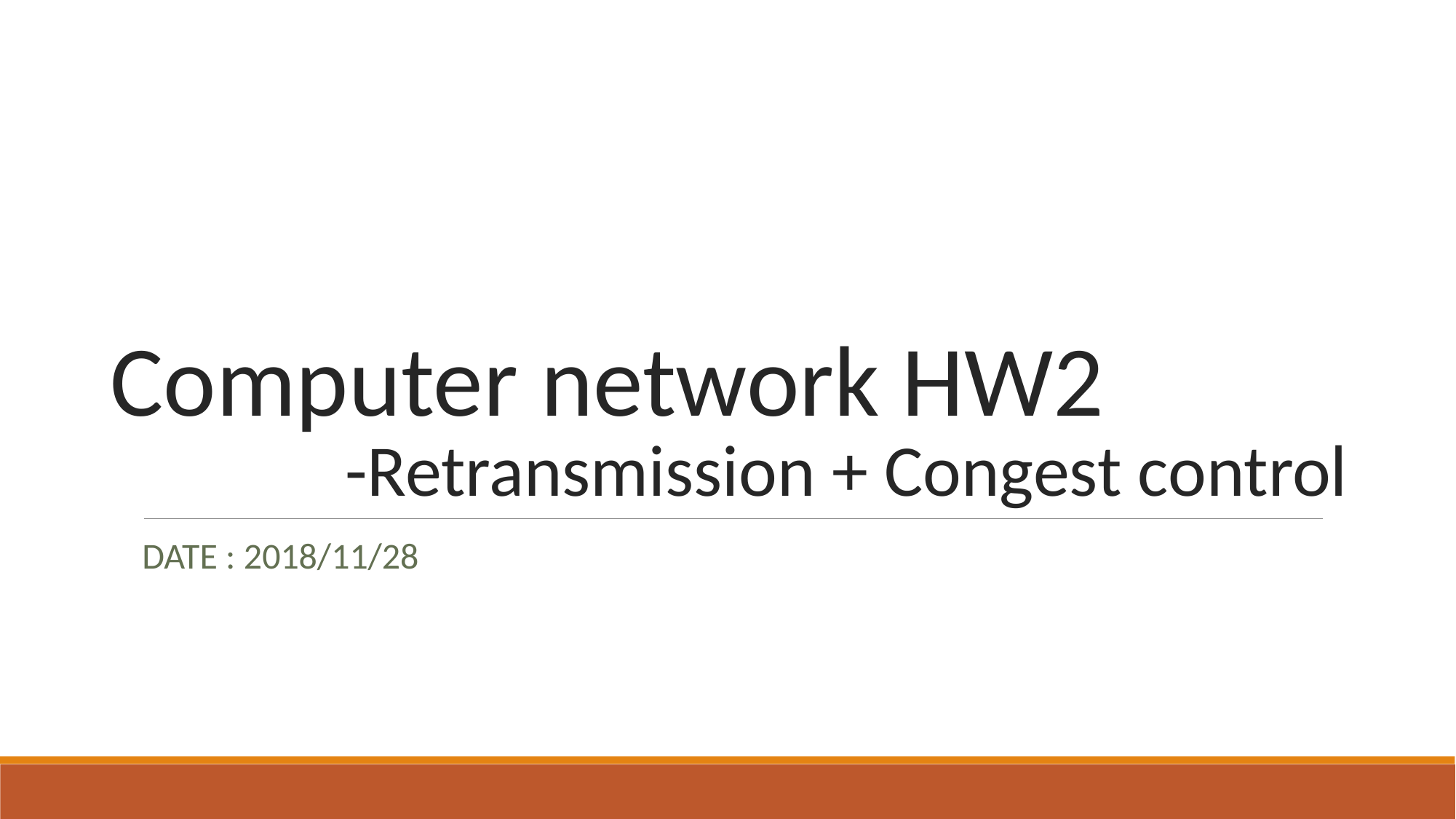

# Computer network HW2 -Retransmission + Congest control
DATE : 2018/11/28